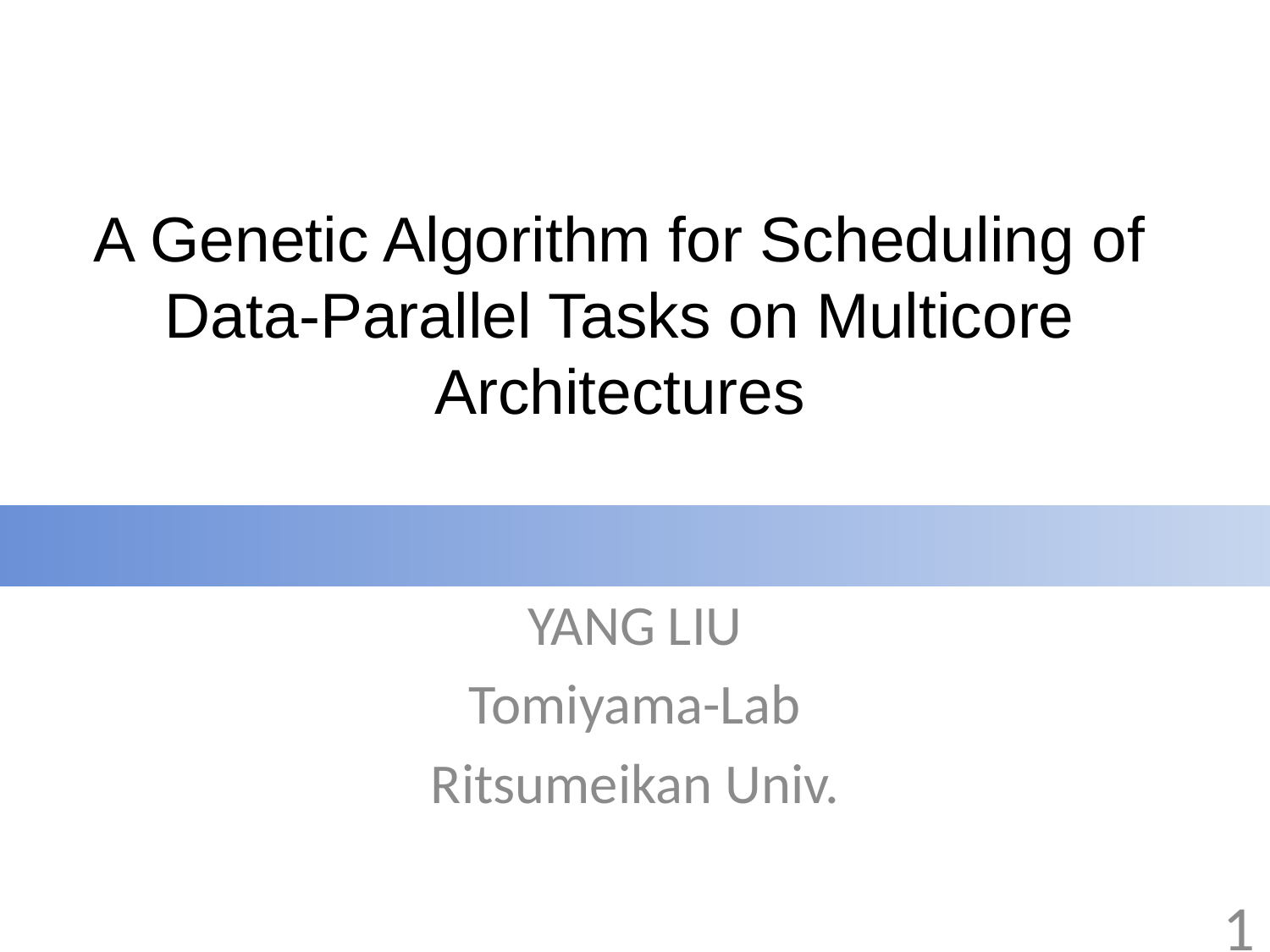

# A Genetic Algorithm for Scheduling of Data-Parallel Tasks on Multicore Architectures
YANG LIU
Tomiyama-Lab
Ritsumeikan Univ.
1